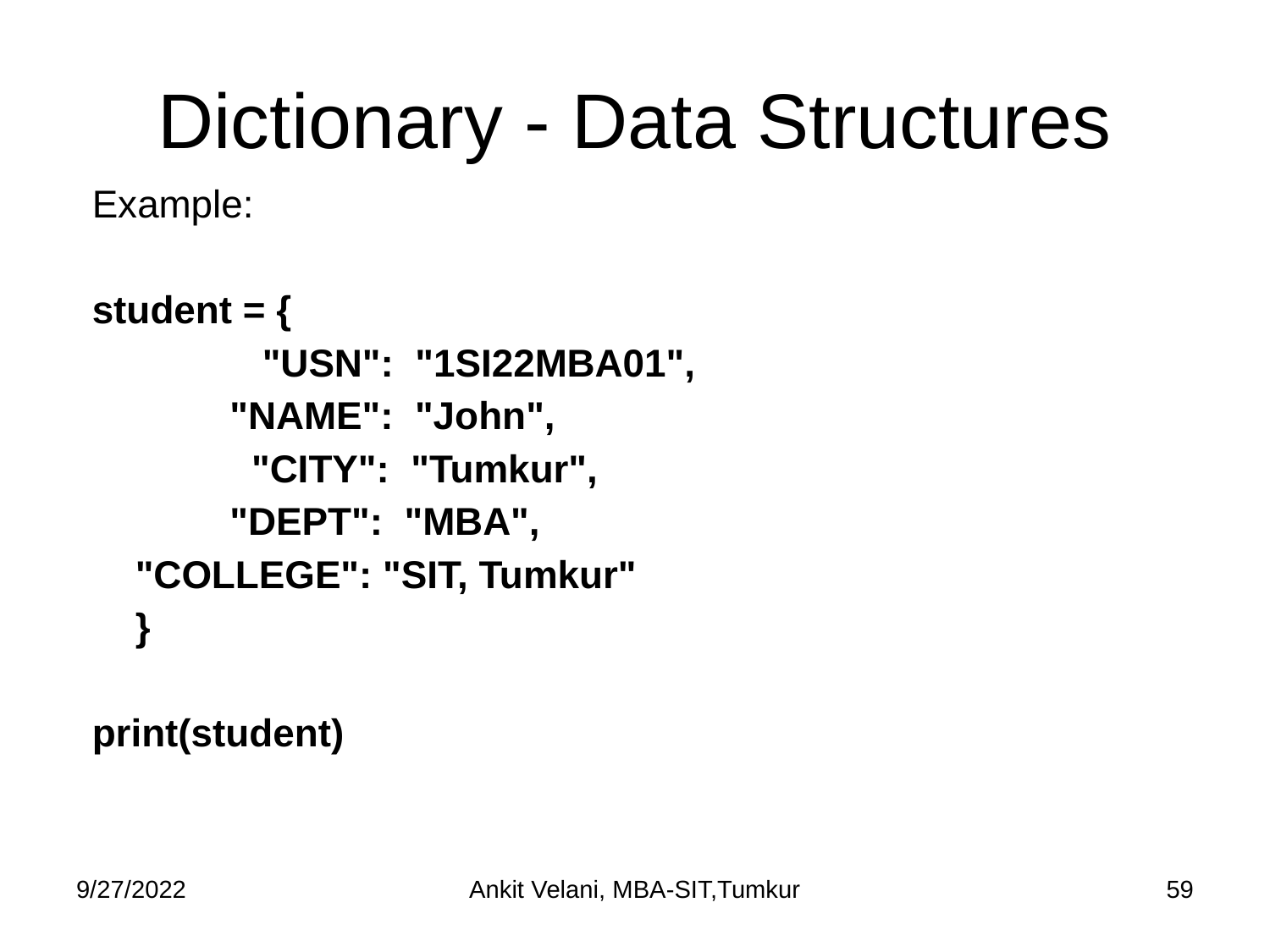

# Dictionary - Data Structures
Example:

student = {
    	    "USN":  "1SI22MBA01",
    	 "NAME":  "John",
    	   "CITY":  "Tumkur",
    	 "DEPT":  "MBA",
    "COLLEGE": "SIT, Tumkur"
    }

print(student)
9/27/2022
Ankit Velani, MBA-SIT,Tumkur
59